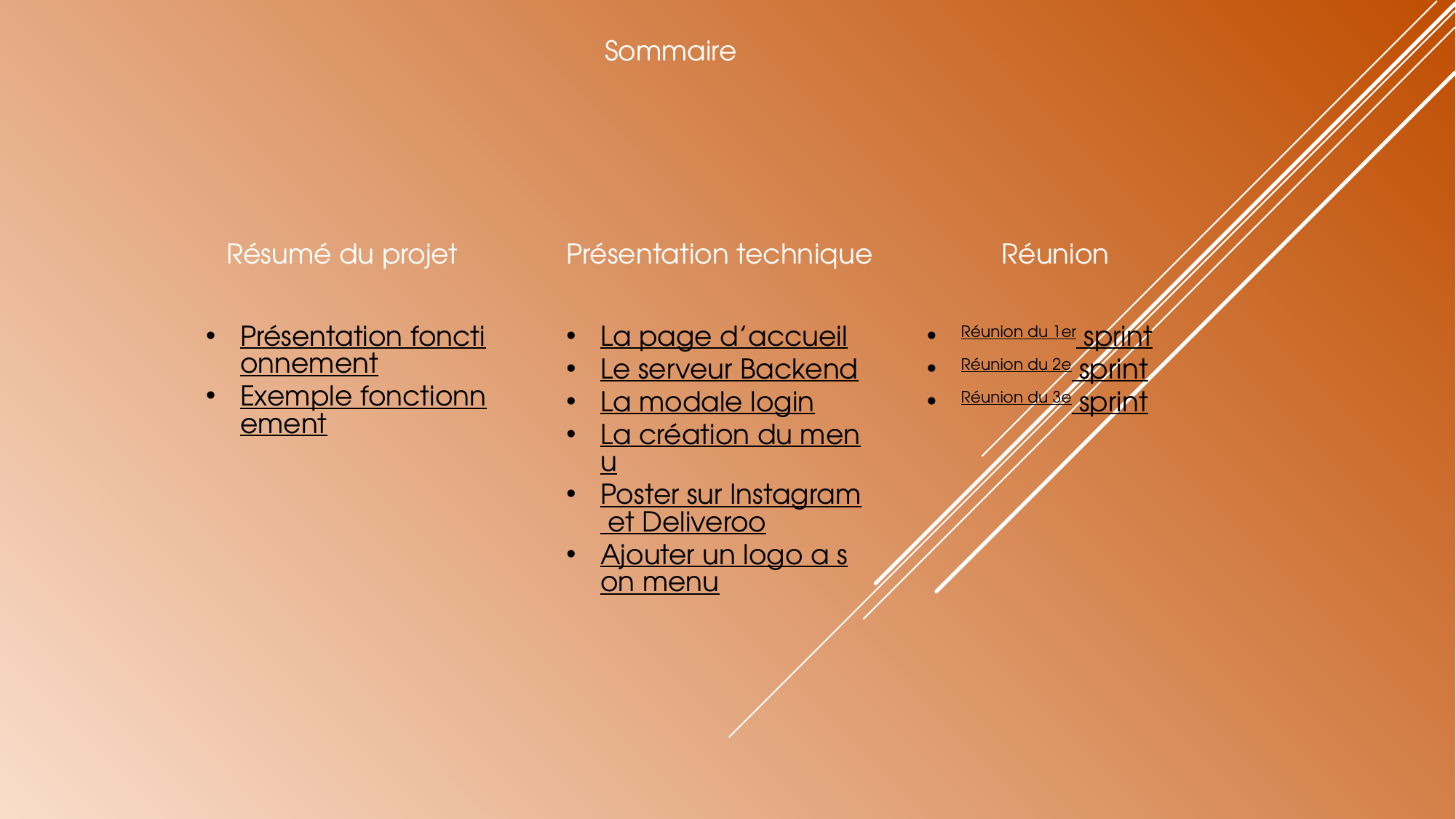

Sommaire
Résumé du projet
Présentation technique
Réunion
Présentation fonctionnement
Exemple fonctionnement

La page d’accueil
Le serveur Backend
La modale login
La création du menu
Poster sur Instagram et Deliveroo
Ajouter un logo a son menu

Réunion du 1er sprint
Réunion du 2e sprint
Réunion du 3e sprint